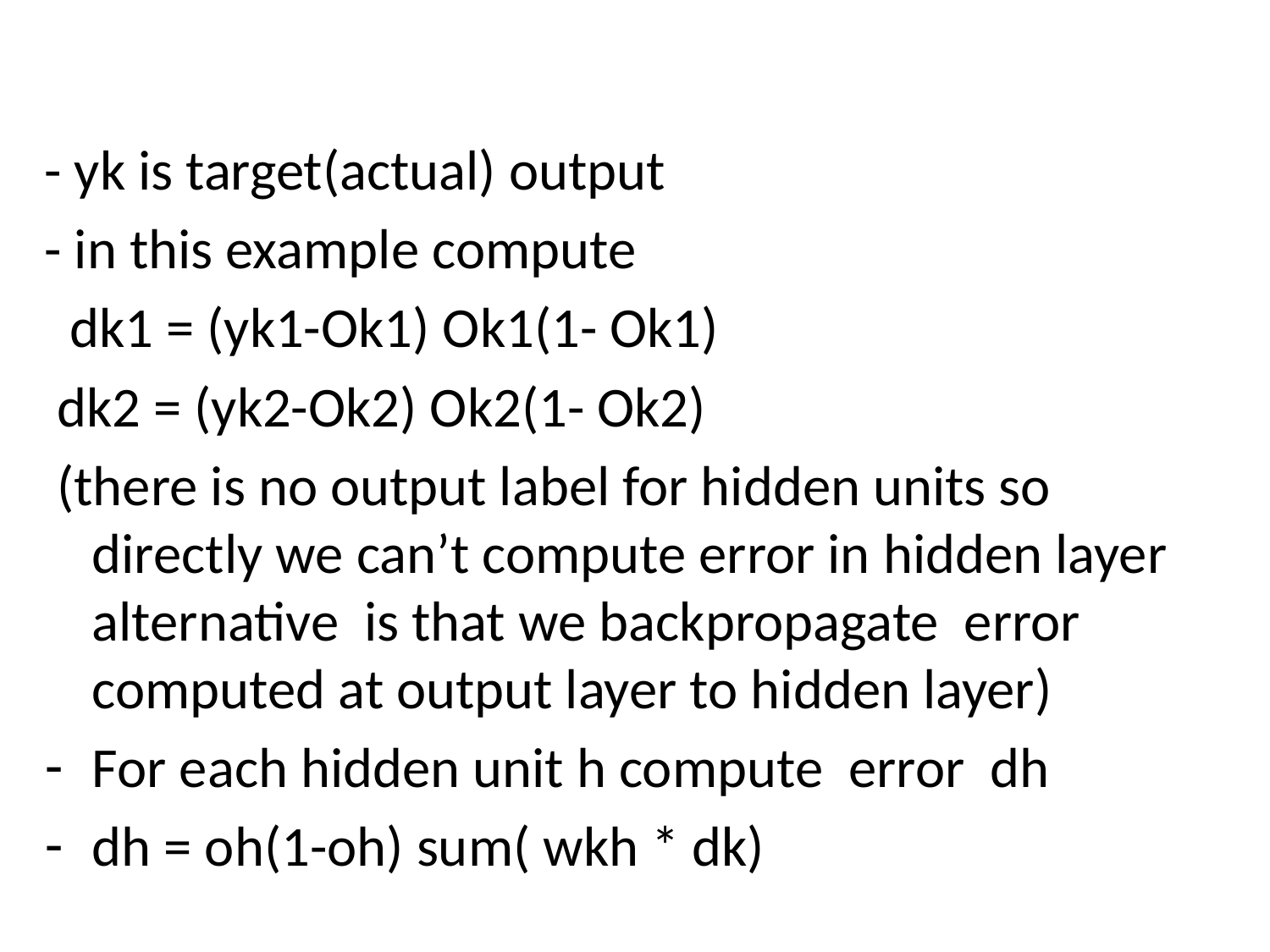

#
- yk is target(actual) output
- in this example compute
  dk1 = (yk1-Ok1) Ok1(1- Ok1)
 dk2 = (yk2-Ok2) Ok2(1- Ok2)
 (there is no output label for hidden units so directly we can’t compute error in hidden layer alternative  is that we backpropagate  error computed at output layer to hidden layer)
For each hidden unit h compute  error  dh
dh = oh(1-oh) sum( wkh * dk)